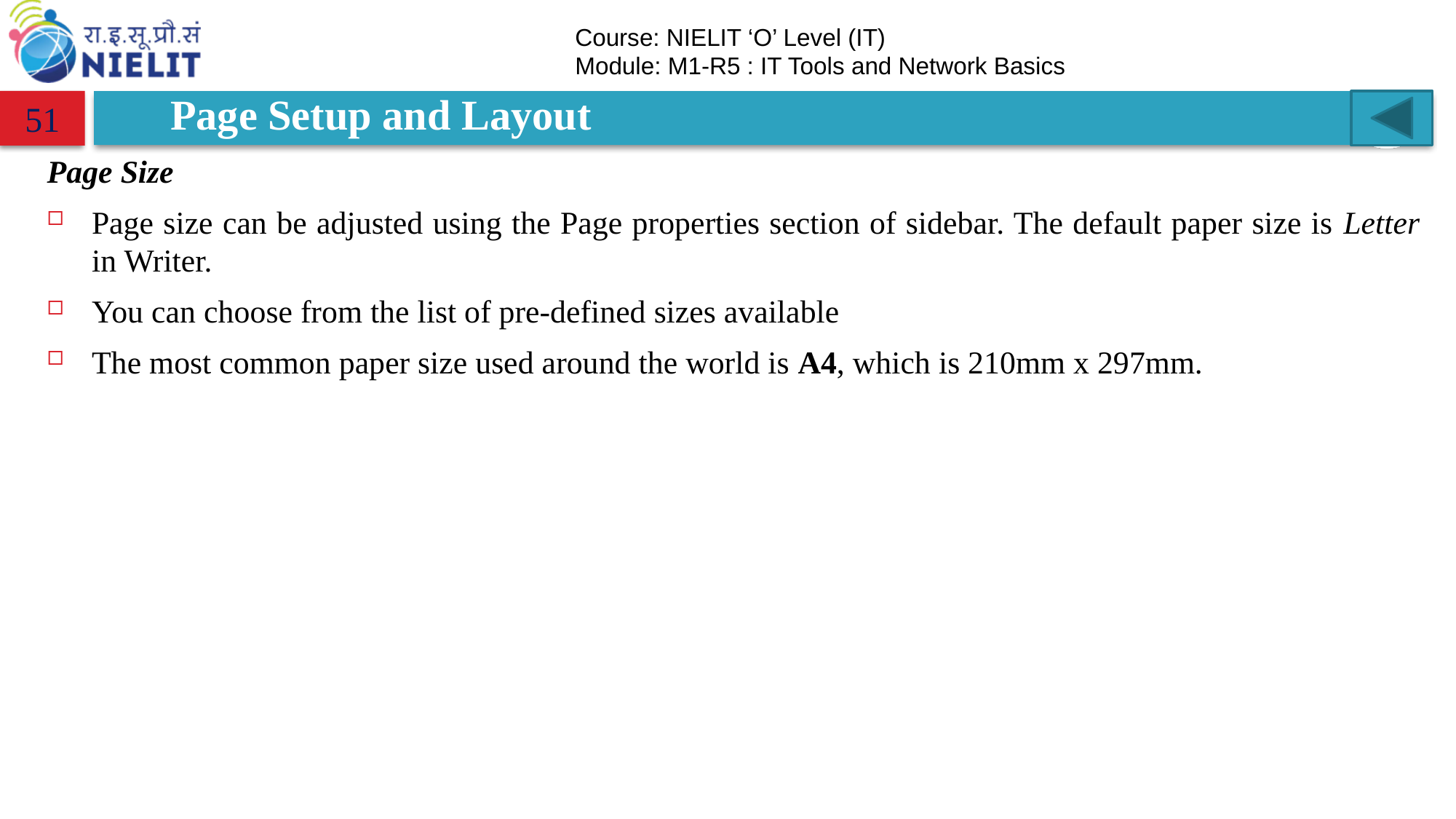

# Page Setup and Layout
51
Page Size
Page size can be adjusted using the Page properties section of sidebar. The default paper size is Letter in Writer.
You can choose from the list of pre-defined sizes available
The most common paper size used around the world is A4, which is 210mm x 297mm.